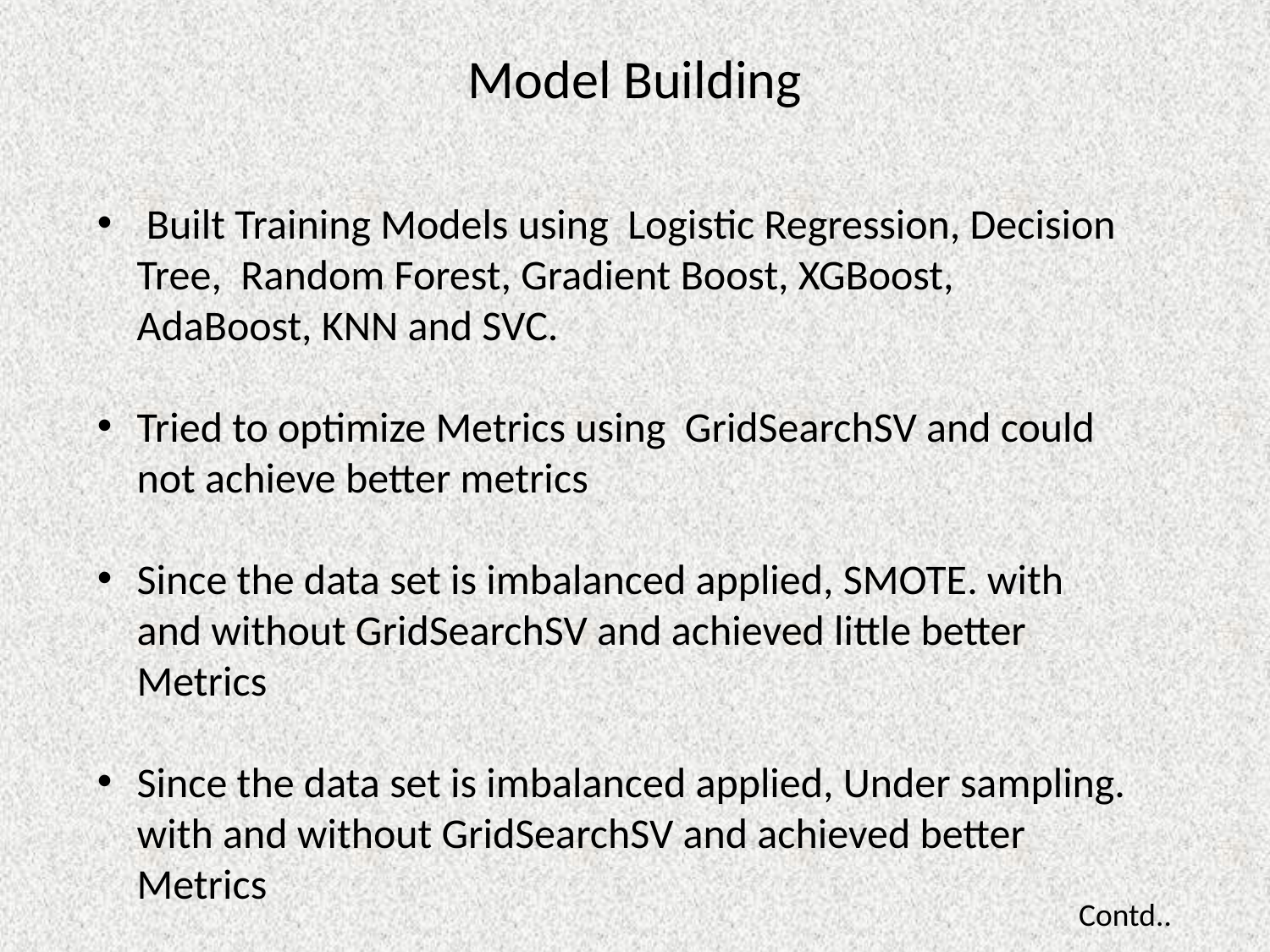

# Model Building
 Built Training Models using  Logistic Regression, Decision Tree,  Random Forest, Gradient Boost, XGBoost, AdaBoost, KNN and SVC.
Tried to optimize Metrics using  GridSearchSV and could not achieve better metrics
Since the data set is imbalanced applied, SMOTE. with and without GridSearchSV and achieved little better Metrics

Since the data set is imbalanced applied, Under sampling. with and without GridSearchSV and achieved better Metrics
Contd..